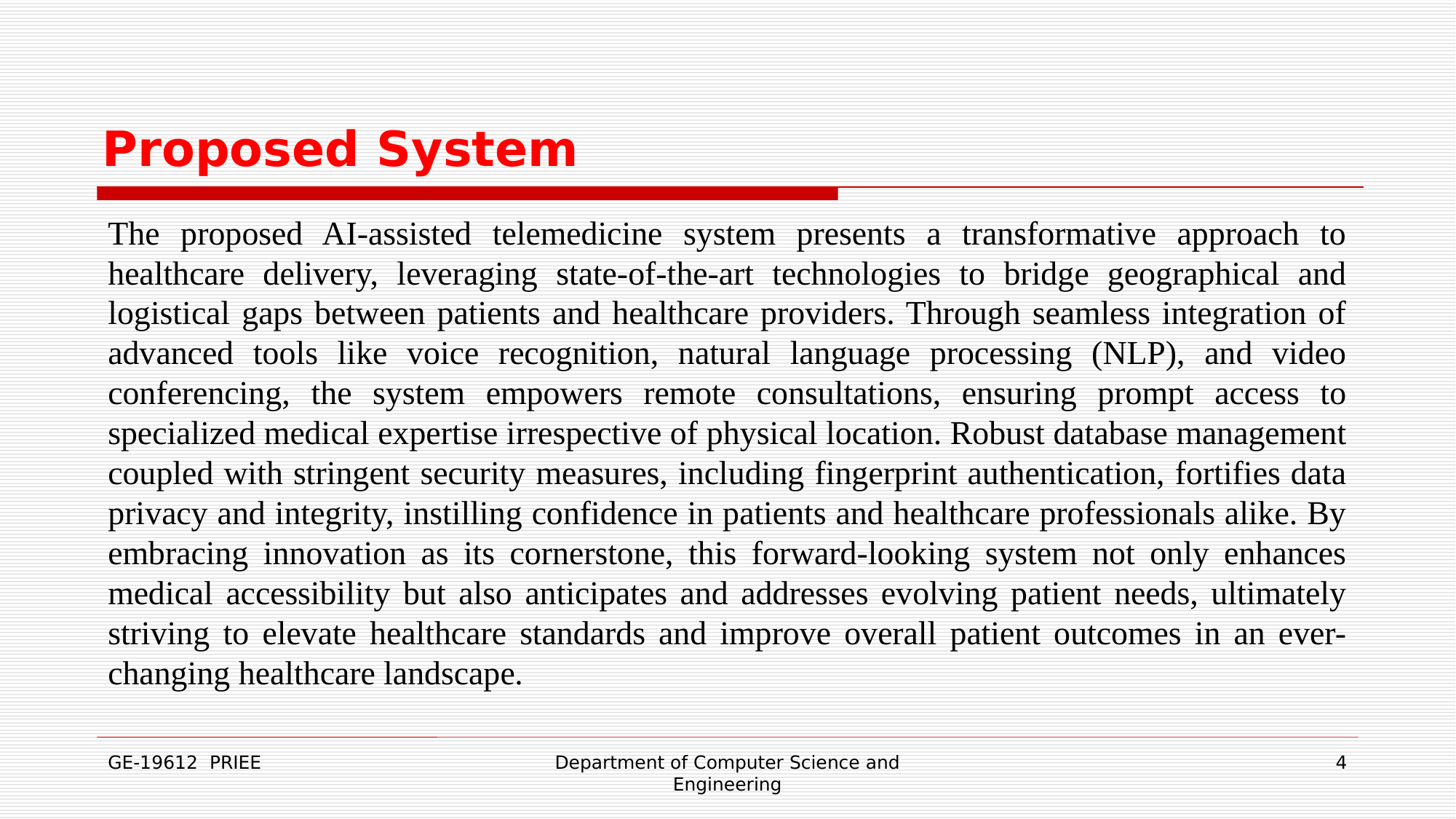

# Proposed System
The proposed AI-assisted telemedicine system presents a transformative approach to healthcare delivery, leveraging state-of-the-art technologies to bridge geographical and logistical gaps between patients and healthcare providers. Through seamless integration of advanced tools like voice recognition, natural language processing (NLP), and video conferencing, the system empowers remote consultations, ensuring prompt access to specialized medical expertise irrespective of physical location. Robust database management coupled with stringent security measures, including fingerprint authentication, fortifies data privacy and integrity, instilling confidence in patients and healthcare professionals alike. By embracing innovation as its cornerstone, this forward-looking system not only enhances medical accessibility but also anticipates and addresses evolving patient needs, ultimately striving to elevate healthcare standards and improve overall patient outcomes in an ever-changing healthcare landscape.
GE-19612  PRIEE
Department of Computer Science and Engineering
4